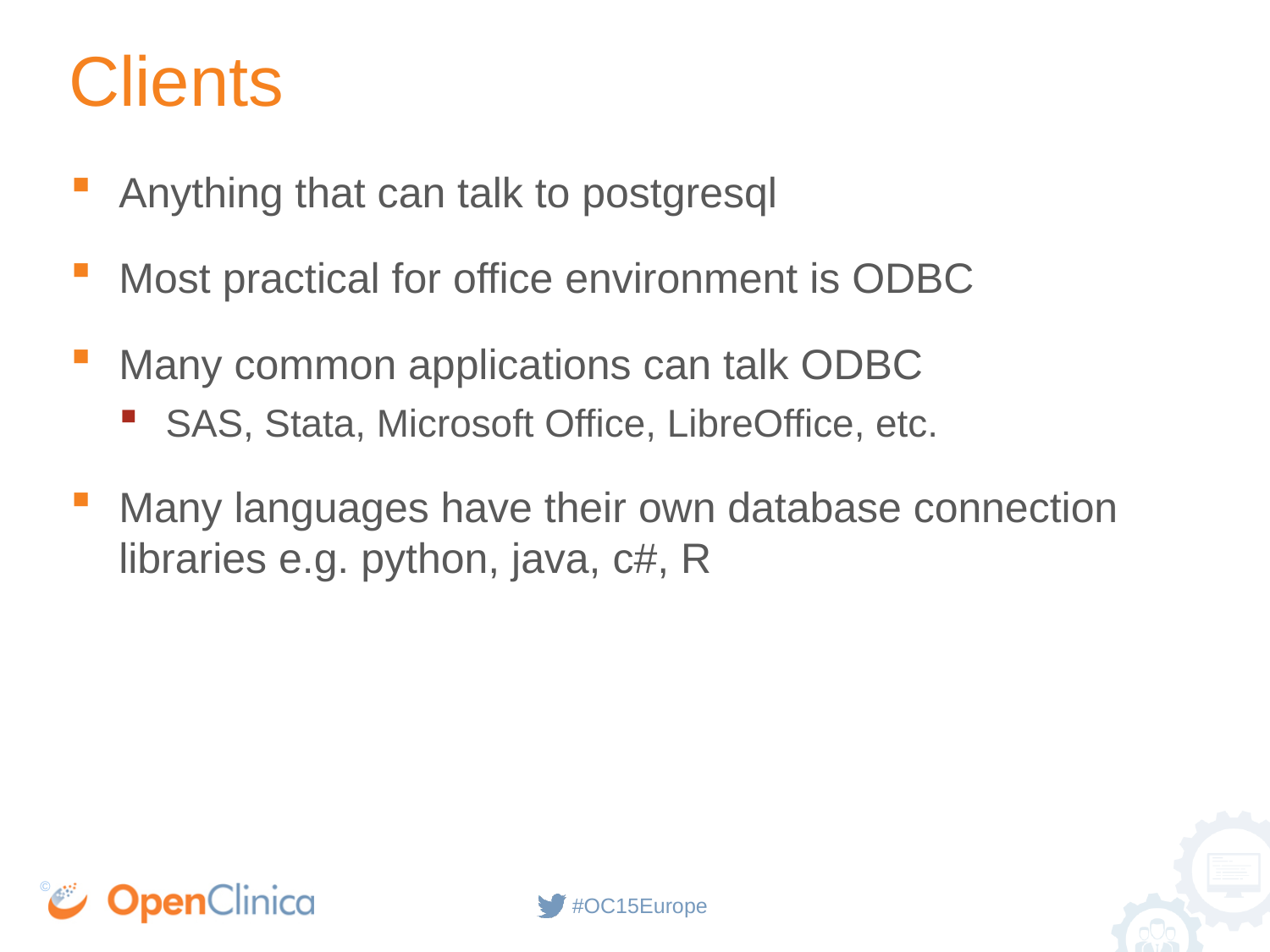

# Clients
Anything that can talk to postgresql
Most practical for office environment is ODBC
Many common applications can talk ODBC
SAS, Stata, Microsoft Office, LibreOffice, etc.
Many languages have their own database connection libraries e.g. python, java, c#, R